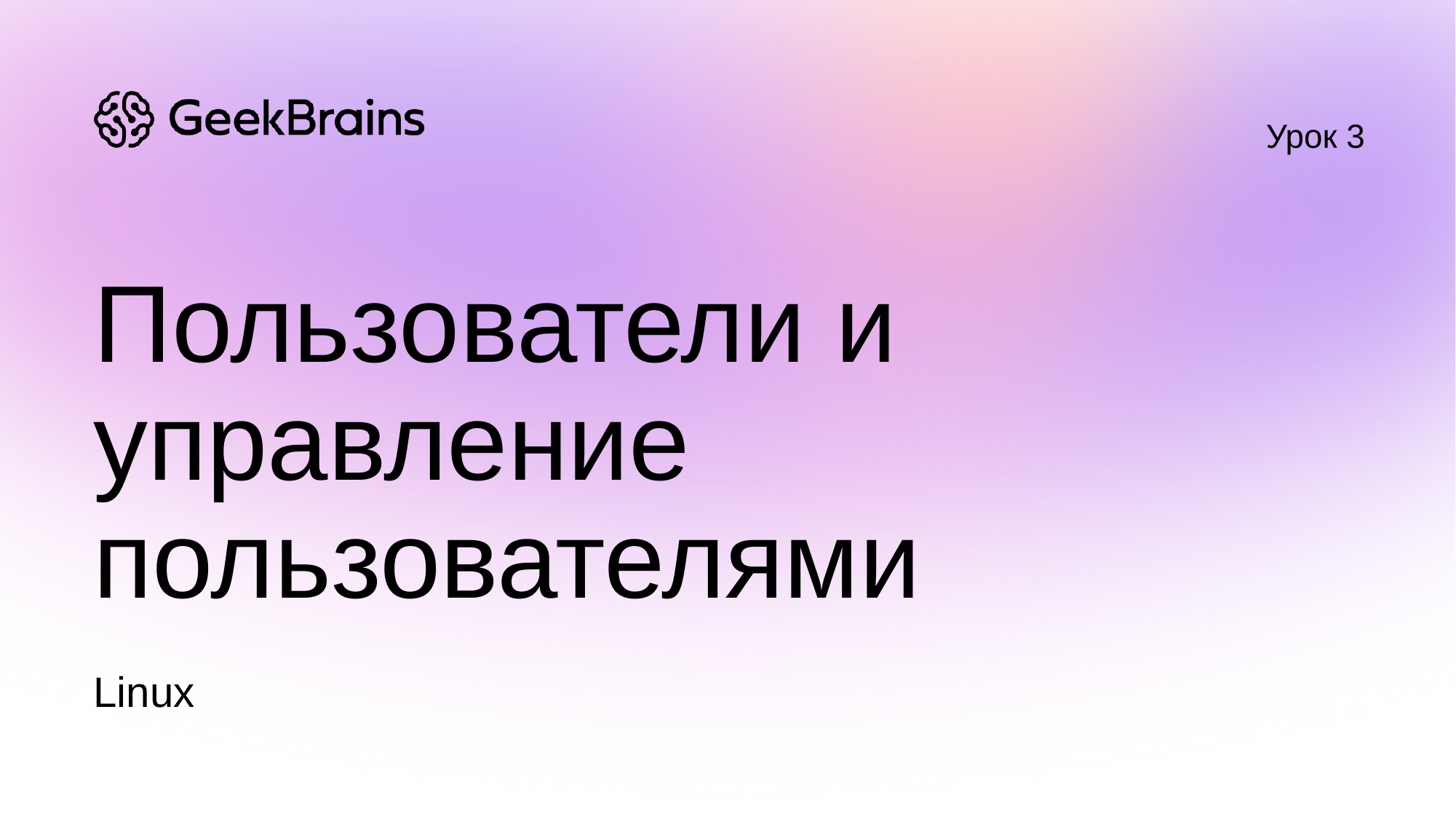

Урок 3
# Пользователи и управление пользователями
Linux